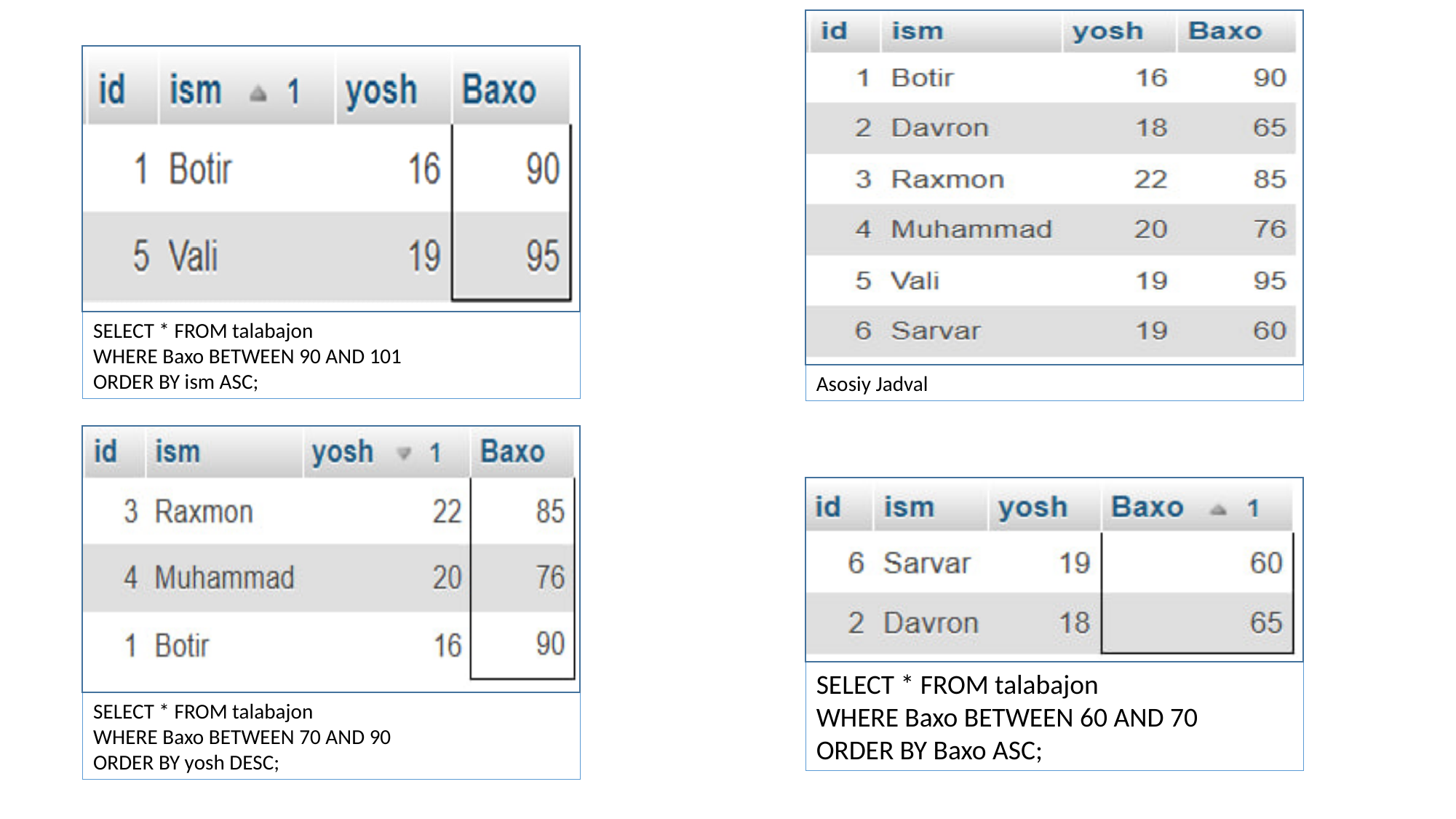

Asosiy Jadval

SELECT * FROM talabajon
WHERE Baxo BETWEEN 90 AND 101
ORDER BY ism ASC;

SELECT * FROM talabajon
WHERE Baxo BETWEEN 70 AND 90
ORDER BY yosh DESC;

SELECT * FROM talabajon
WHERE Baxo BETWEEN 60 AND 70
ORDER BY Baxo ASC;